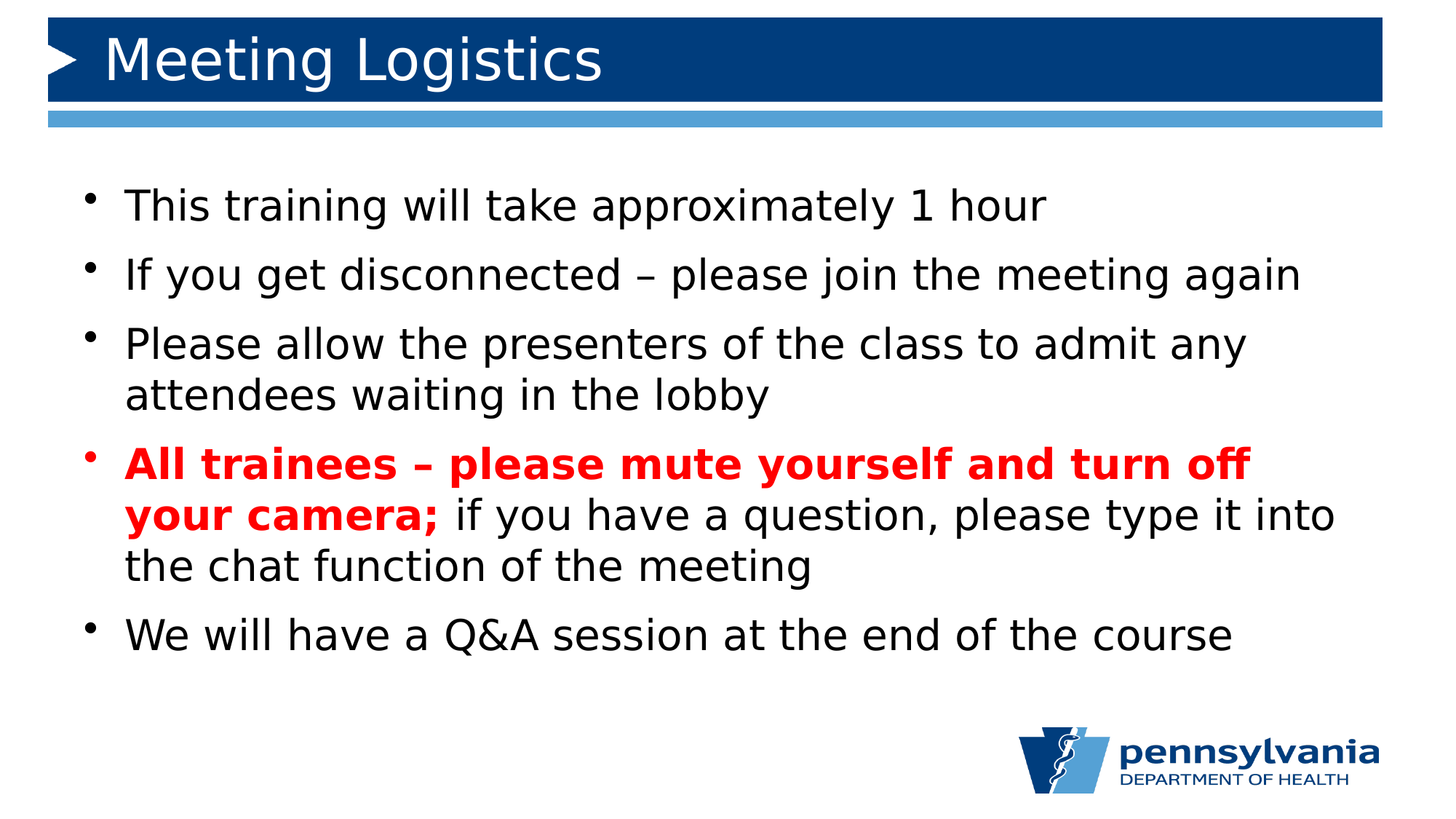

# Meeting Logistics
This training will take approximately 1 hour
If you get disconnected – please join the meeting again
Please allow the presenters of the class to admit any attendees waiting in the lobby
All trainees – please mute yourself and turn off your camera; if you have a question, please type it into the chat function of the meeting
We will have a Q&A session at the end of the course